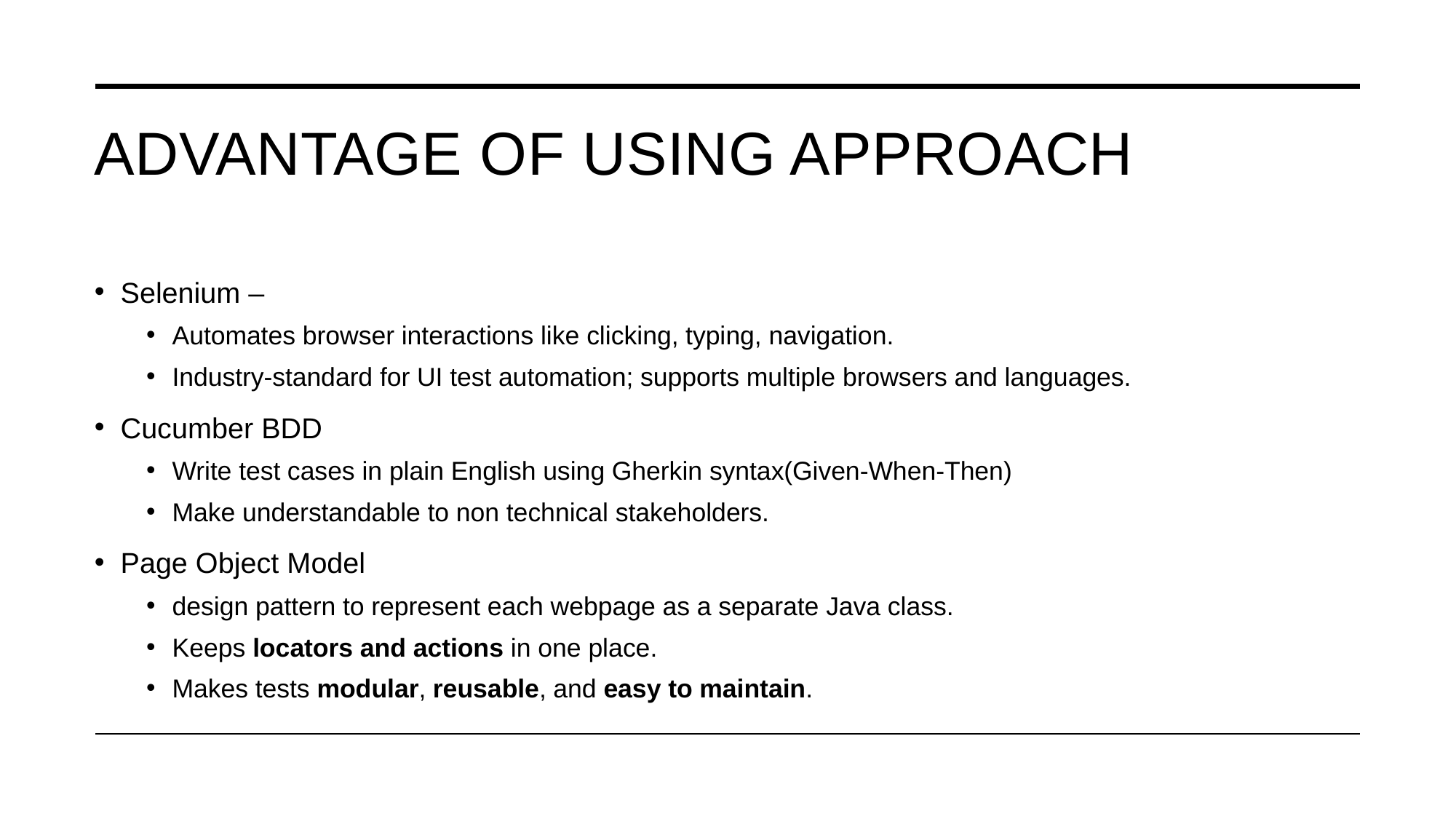

# Advantage of using approach
Selenium –
Automates browser interactions like clicking, typing, navigation.
Industry-standard for UI test automation; supports multiple browsers and languages.
Cucumber BDD
Write test cases in plain English using Gherkin syntax(Given-When-Then)
Make understandable to non technical stakeholders.
Page Object Model
design pattern to represent each webpage as a separate Java class.
Keeps locators and actions in one place.
Makes tests modular, reusable, and easy to maintain.